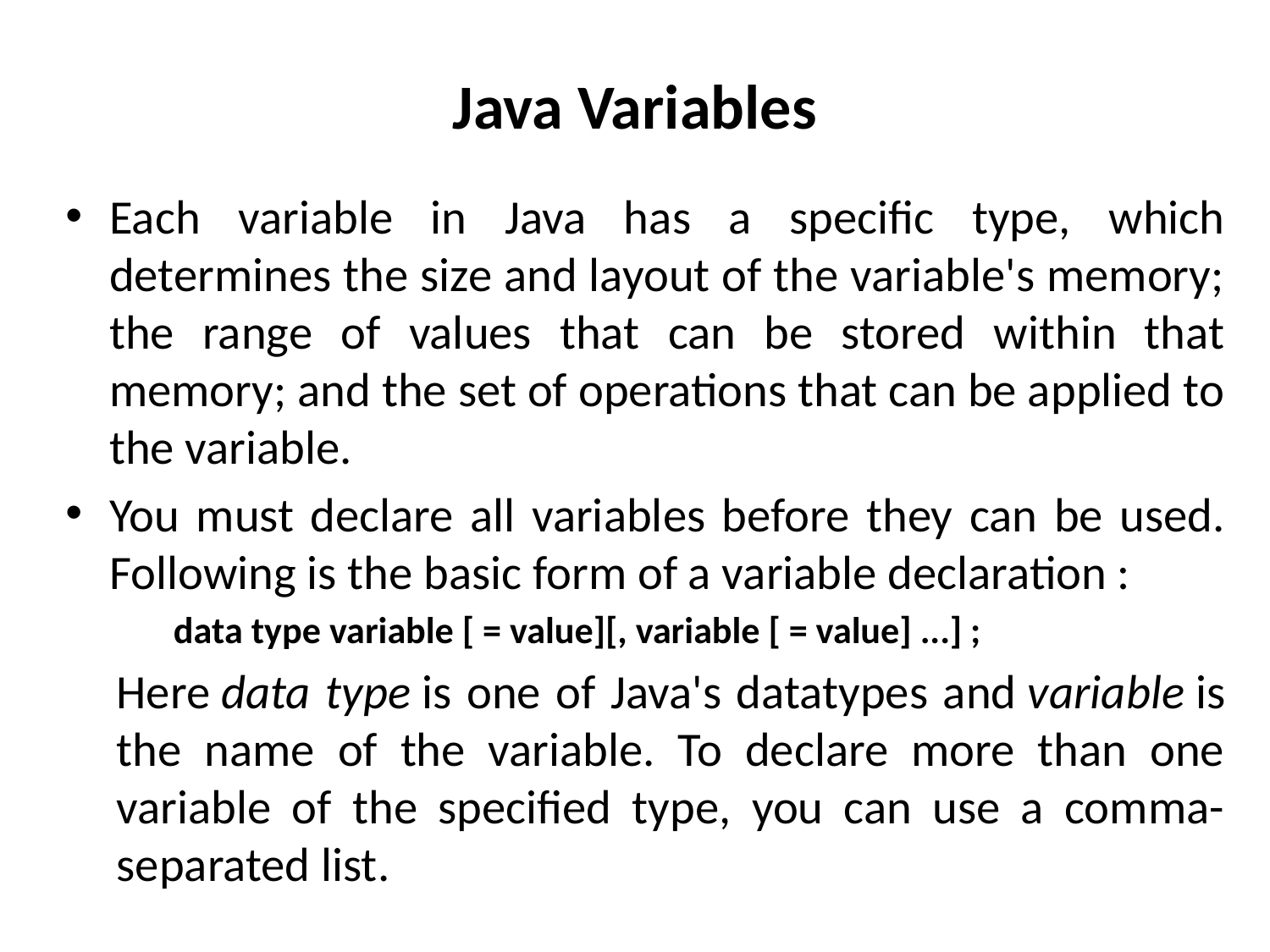

# Java Variables
Each variable in Java has a specific type, which determines the size and layout of the variable's memory; the range of values that can be stored within that memory; and the set of operations that can be applied to the variable.
You must declare all variables before they can be used. Following is the basic form of a variable declaration :
	data type variable [ = value][, variable [ = value] ...] ;
Here data type is one of Java's datatypes and variable is the name of the variable. To declare more than one variable of the specified type, you can use a comma-separated list.